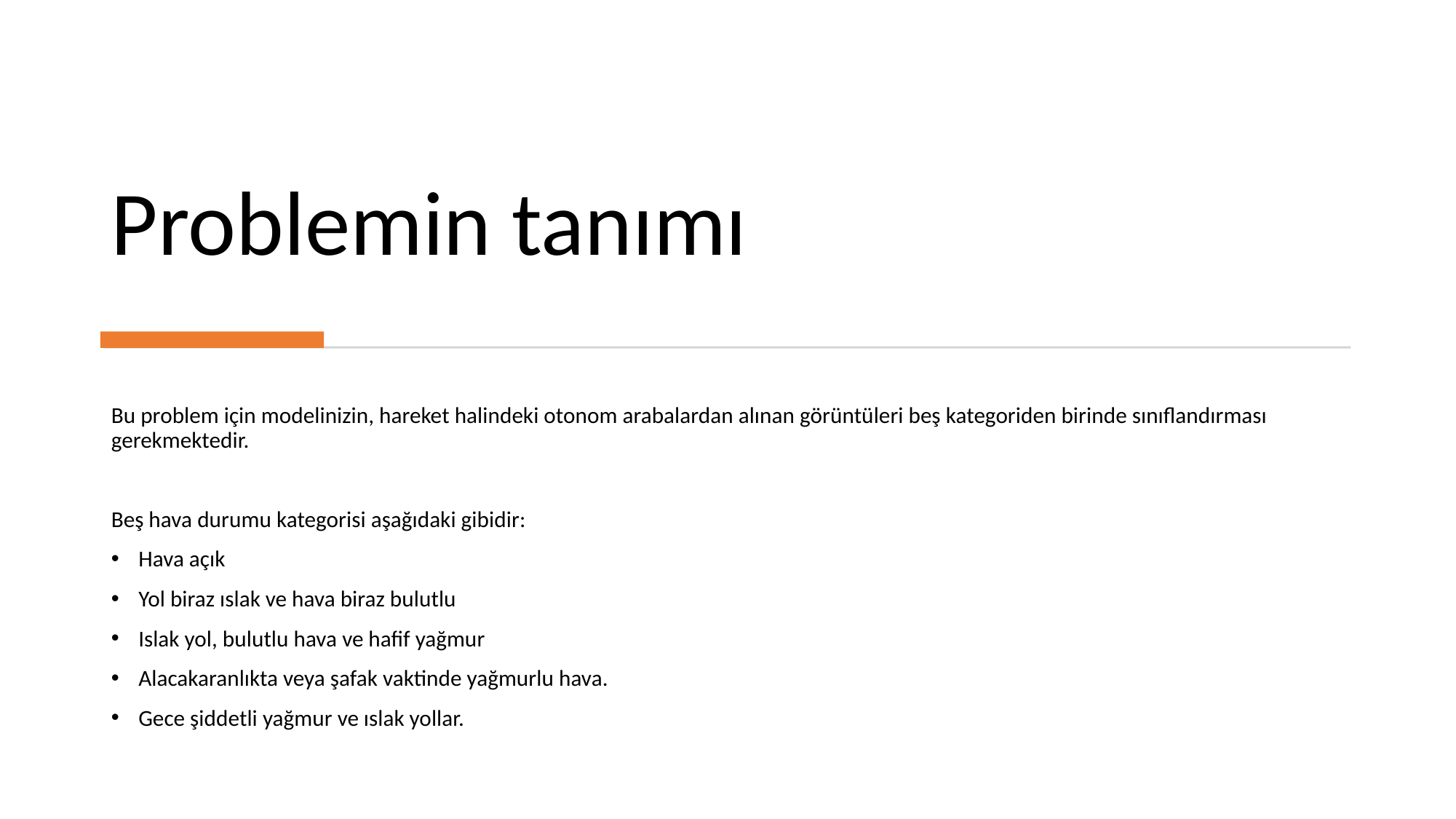

# Problemin tanımı

Bu problem için modelinizin, hareket halindeki otonom arabalardan alınan görüntüleri beş kategoriden birinde sınıflandırması gerekmektedir.

Beş hava durumu kategorisi aşağıdaki gibidir:
Hava açık
Yol biraz ıslak ve hava biraz bulutlu
Islak yol, bulutlu hava ve hafif yağmur
Alacakaranlıkta veya şafak vaktinde yağmurlu hava.
Gece şiddetli yağmur ve ıslak yollar.